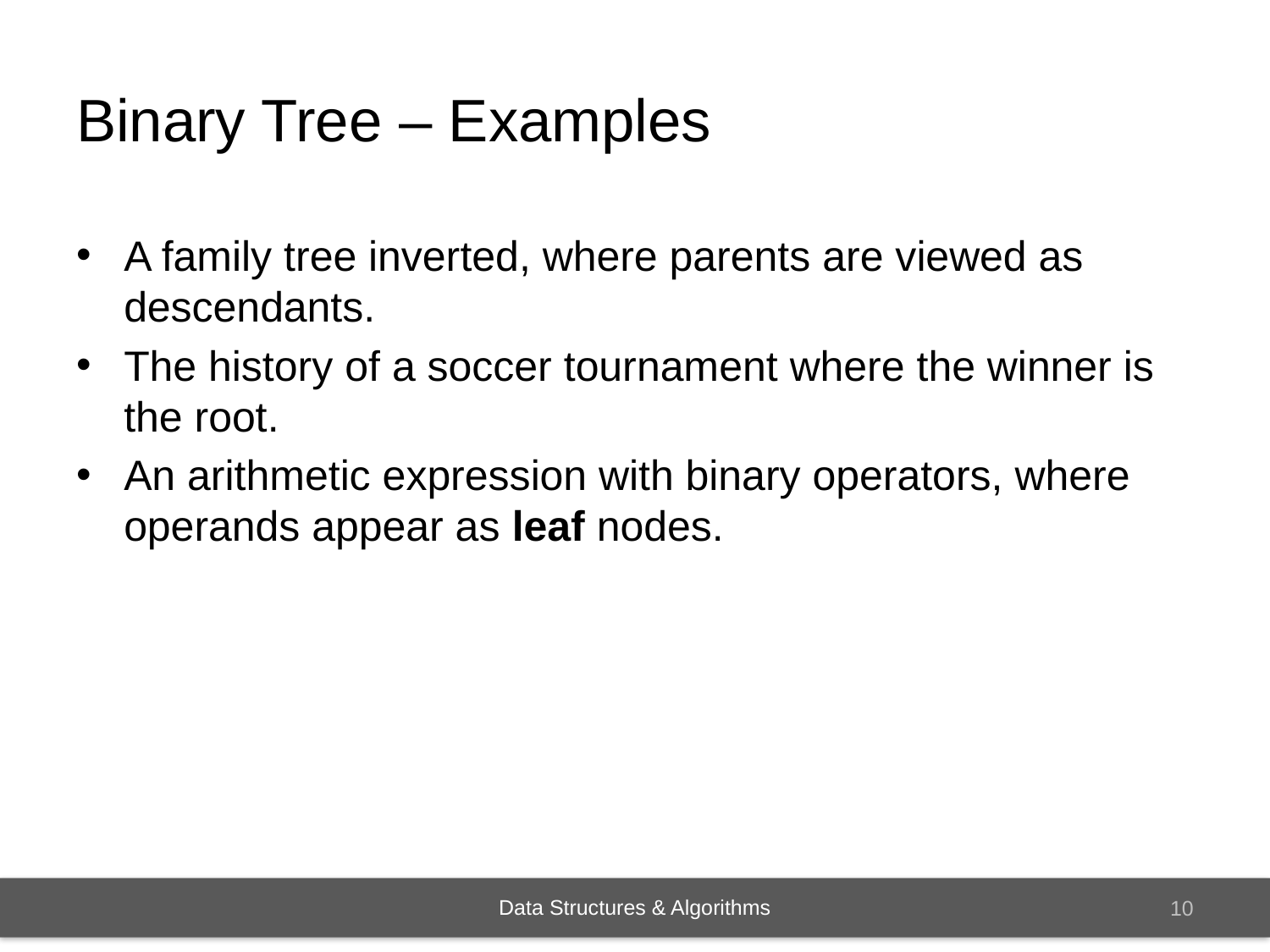

# Binary Tree – Examples
A family tree inverted, where parents are viewed as descendants.
The history of a soccer tournament where the winner is the root.
An arithmetic expression with binary operators, where operands appear as leaf nodes.

10